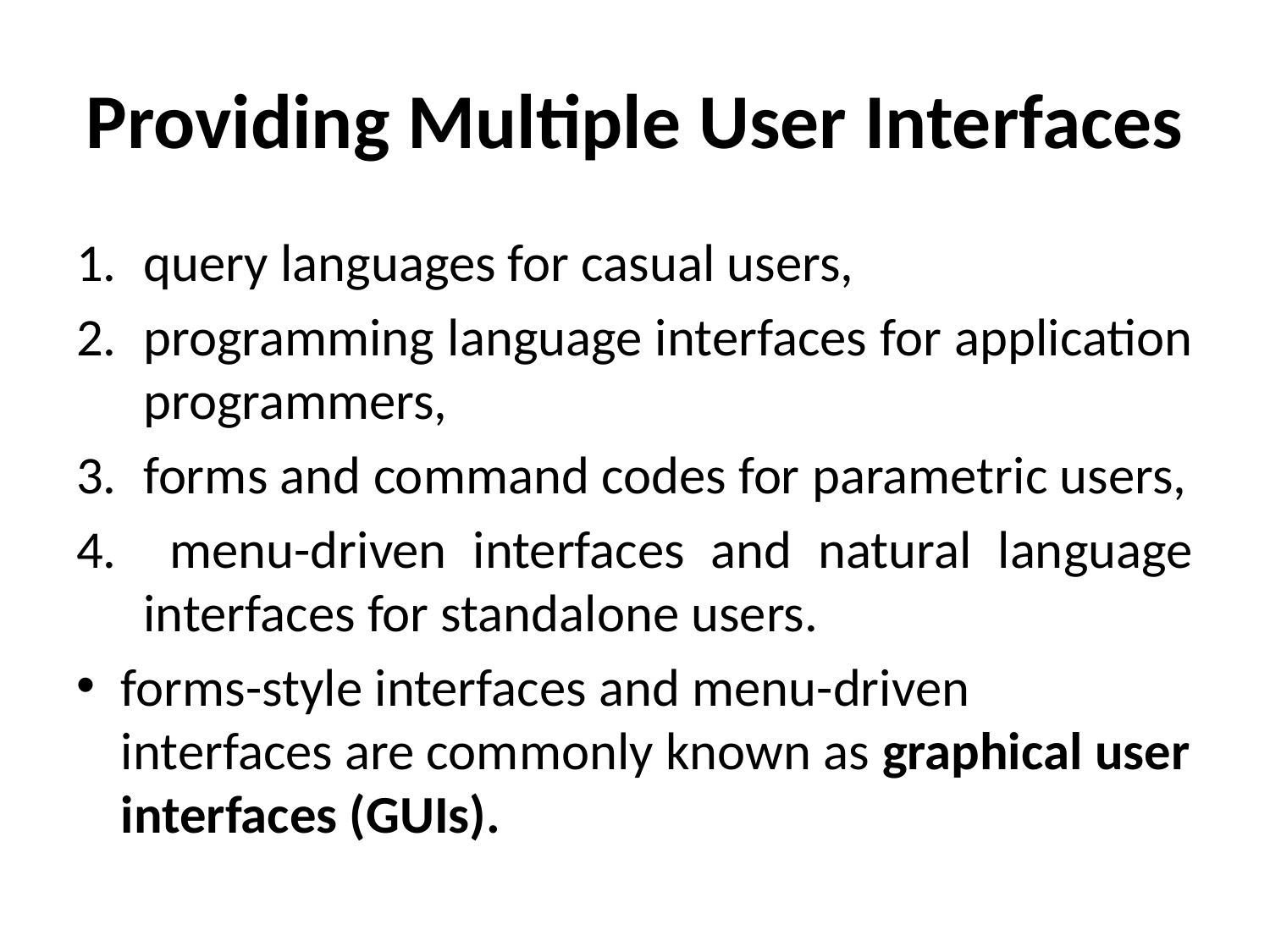

# Providing Multiple User Interfaces
query languages for casual users,
programming language interfaces for application programmers,
forms and command codes for parametric users,
 menu-driven interfaces and natural language interfaces for standalone users.
forms-style interfaces and menu-driven interfaces are commonly known as graphical user interfaces (GUIs).